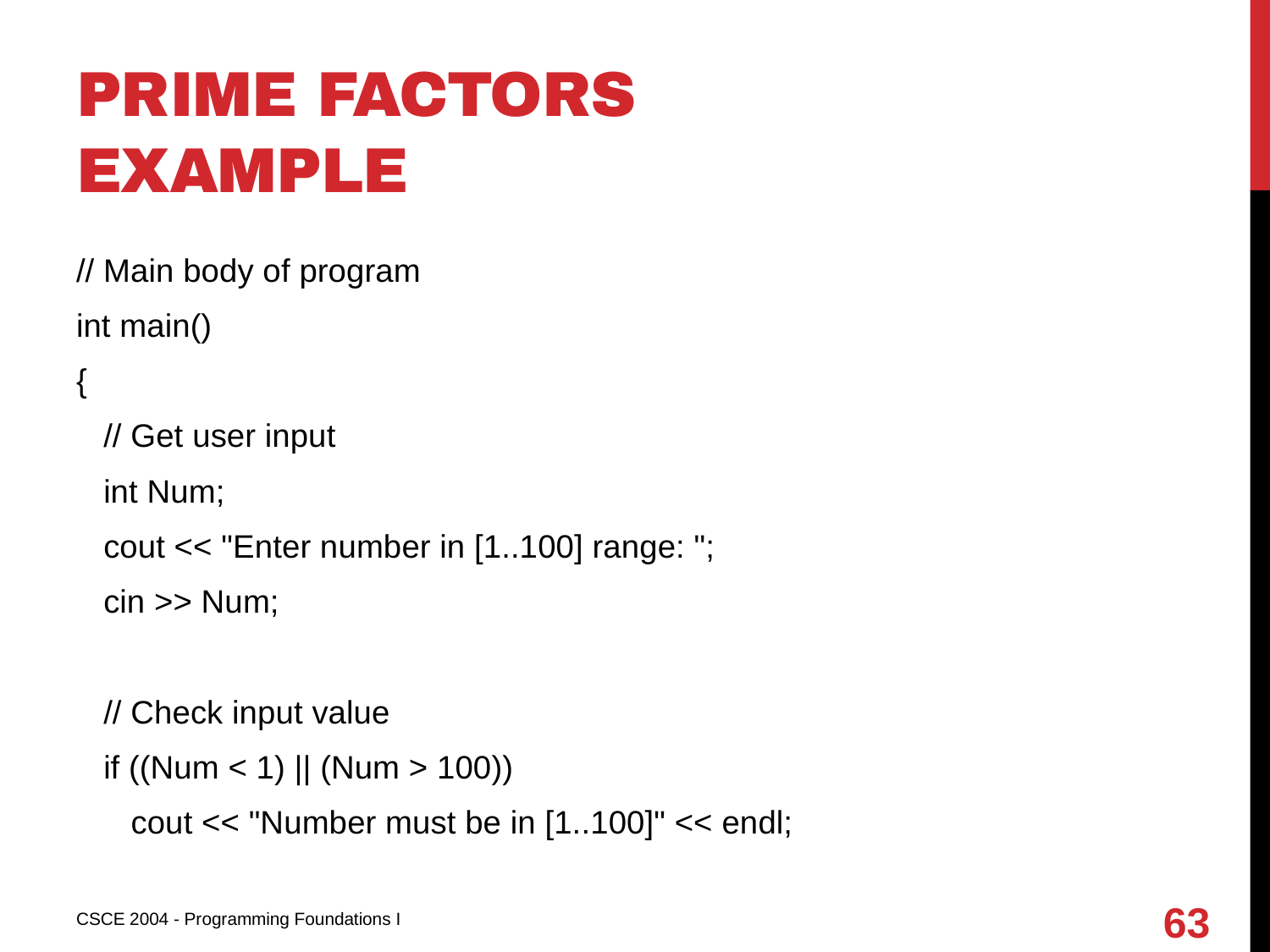

# Prime factors example
// Main body of program
int main()
{
   // Get user input
   int Num;
   cout << "Enter number in [1..100] range: ";
   cin >> Num;

   // Check input value
   if ((Num < 1) || (Num > 100))
      cout << "Number must be in [1..100]" << endl;
63
CSCE 2004 - Programming Foundations I